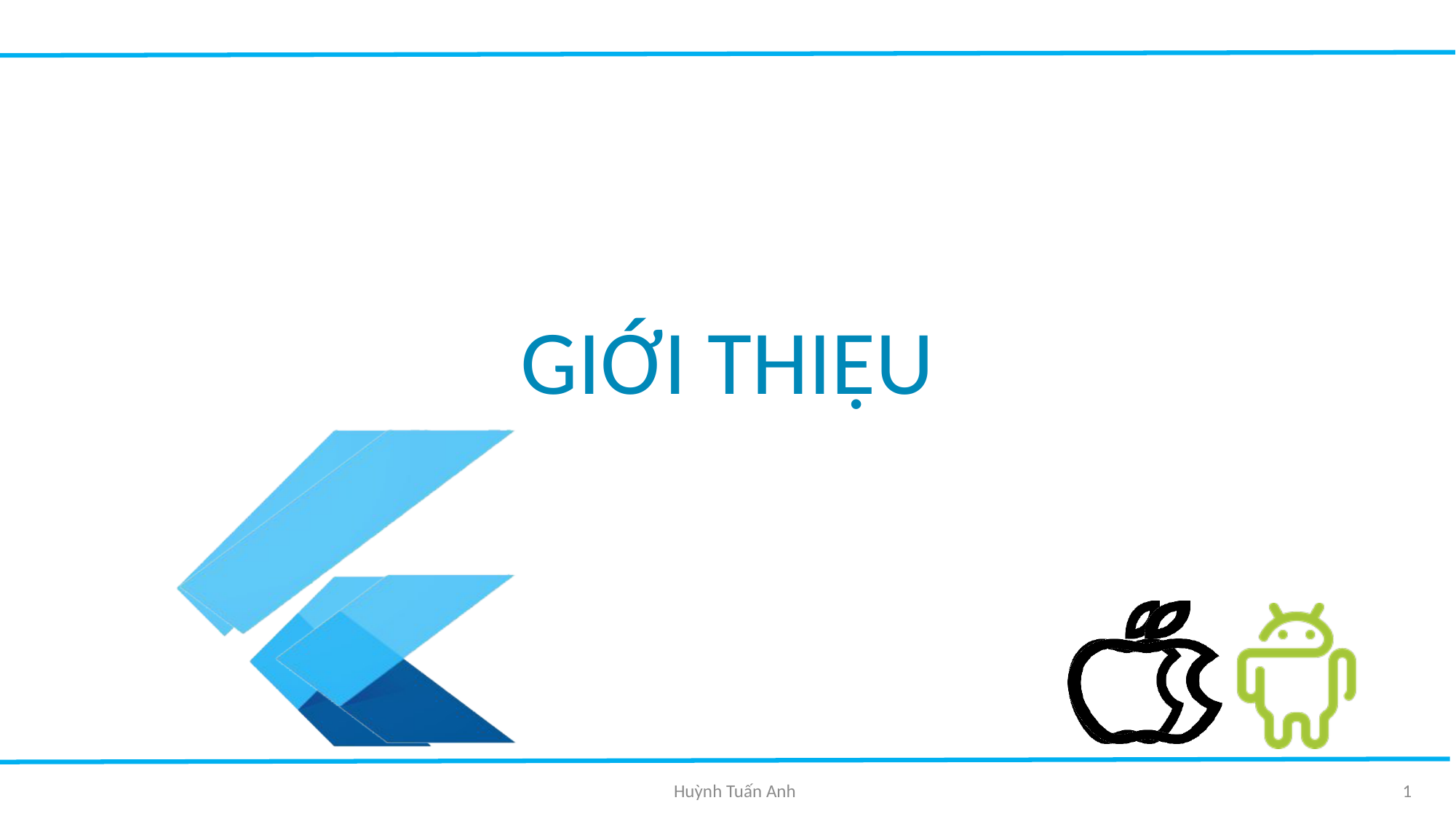

# GIỚI THIỆU

Huỳnh Tuấn Anh
1